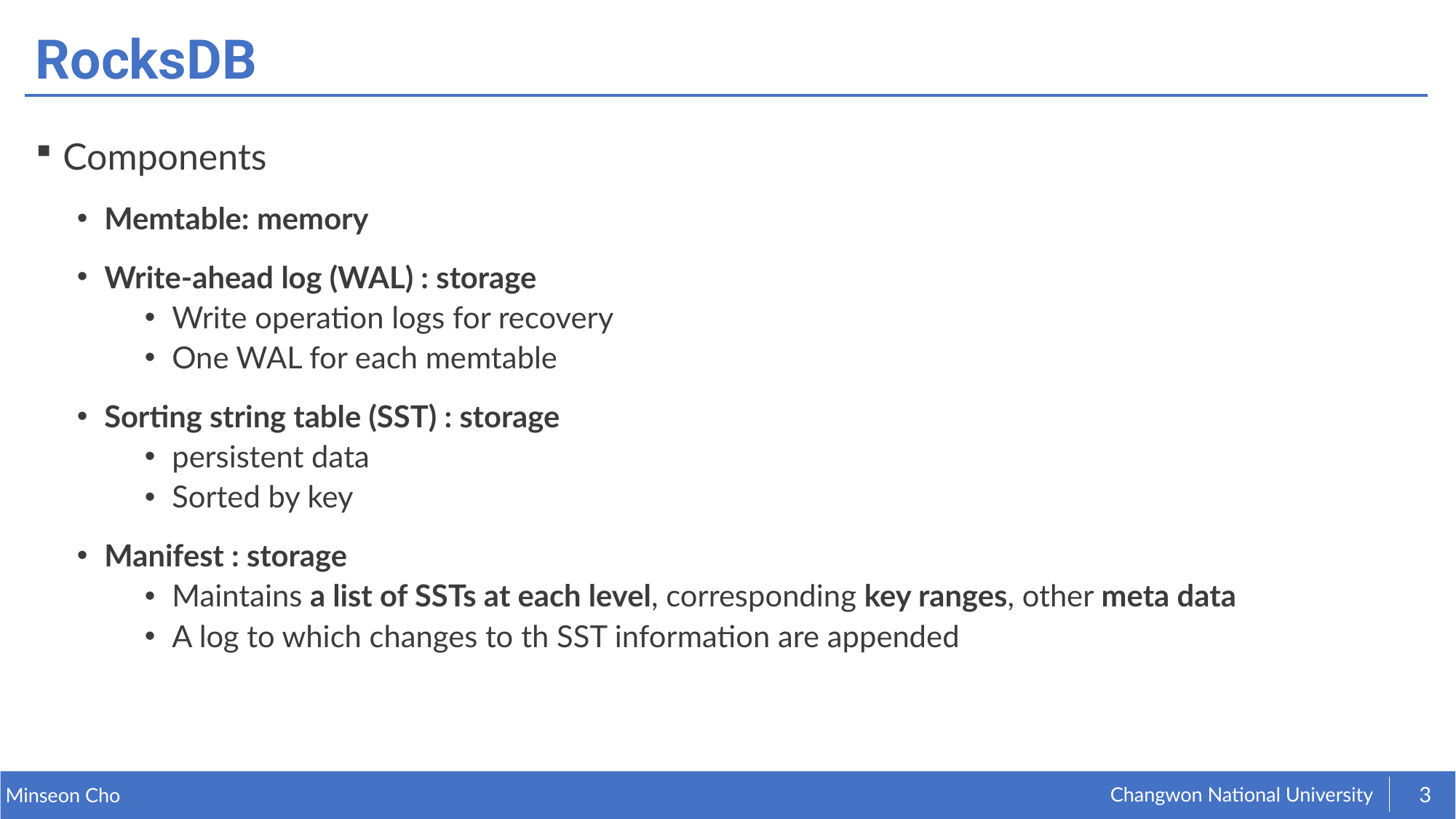

# RocksDB
Components
Memtable: memory
Write-ahead log (WAL) : storage
Write operation logs for recovery
One WAL for each memtable
Sorting string table (SST) : storage
persistent data
Sorted by key
Manifest : storage
Maintains a list of SSTs at each level, corresponding key ranges, other meta data
A log to which changes to th SST information are appended

3